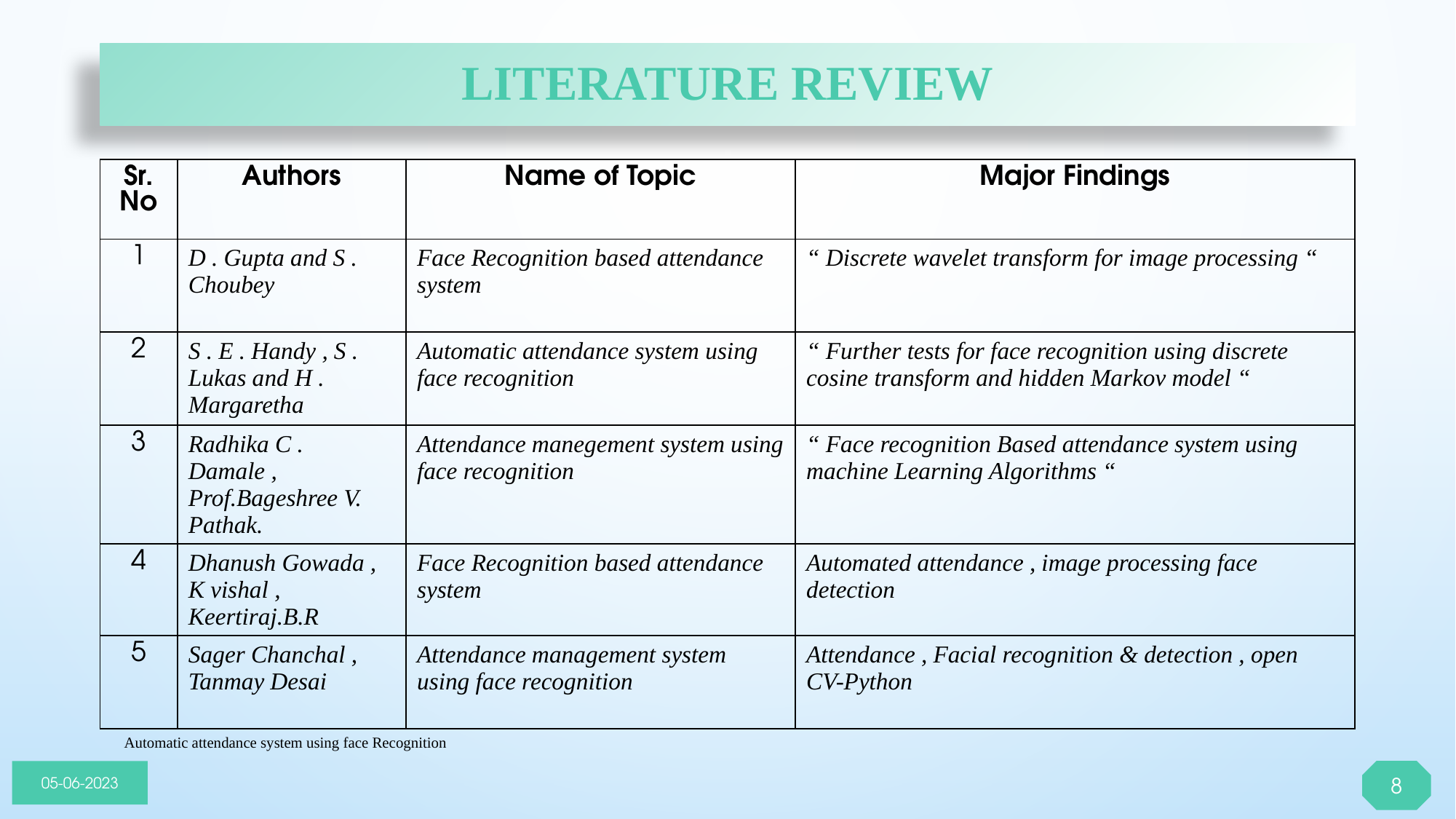

# Literature Review
| Sr. No | Authors | Name of Topic | Major Findings |
| --- | --- | --- | --- |
| 1 | D . Gupta and S . Choubey | Face Recognition based attendance system | “ Discrete wavelet transform for image processing “ |
| 2 | S . E . Handy , S . Lukas and H . Margaretha | Automatic attendance system using face recognition | “ Further tests for face recognition using discrete cosine transform and hidden Markov model “ |
| 3 | Radhika C . Damale , Prof.Bageshree V. Pathak. | Attendance manegement system using face recognition | “ Face recognition Based attendance system using machine Learning Algorithms “ |
| 4 | Dhanush Gowada , K vishal , Keertiraj.B.R | Face Recognition based attendance system | Automated attendance , image processing face detection |
| 5 | Sager Chanchal , Tanmay Desai | Attendance management system using face recognition | Attendance , Facial recognition & detection , open CV-Python |
 Automatic attendance system using face Recognition
8
05-06-2023